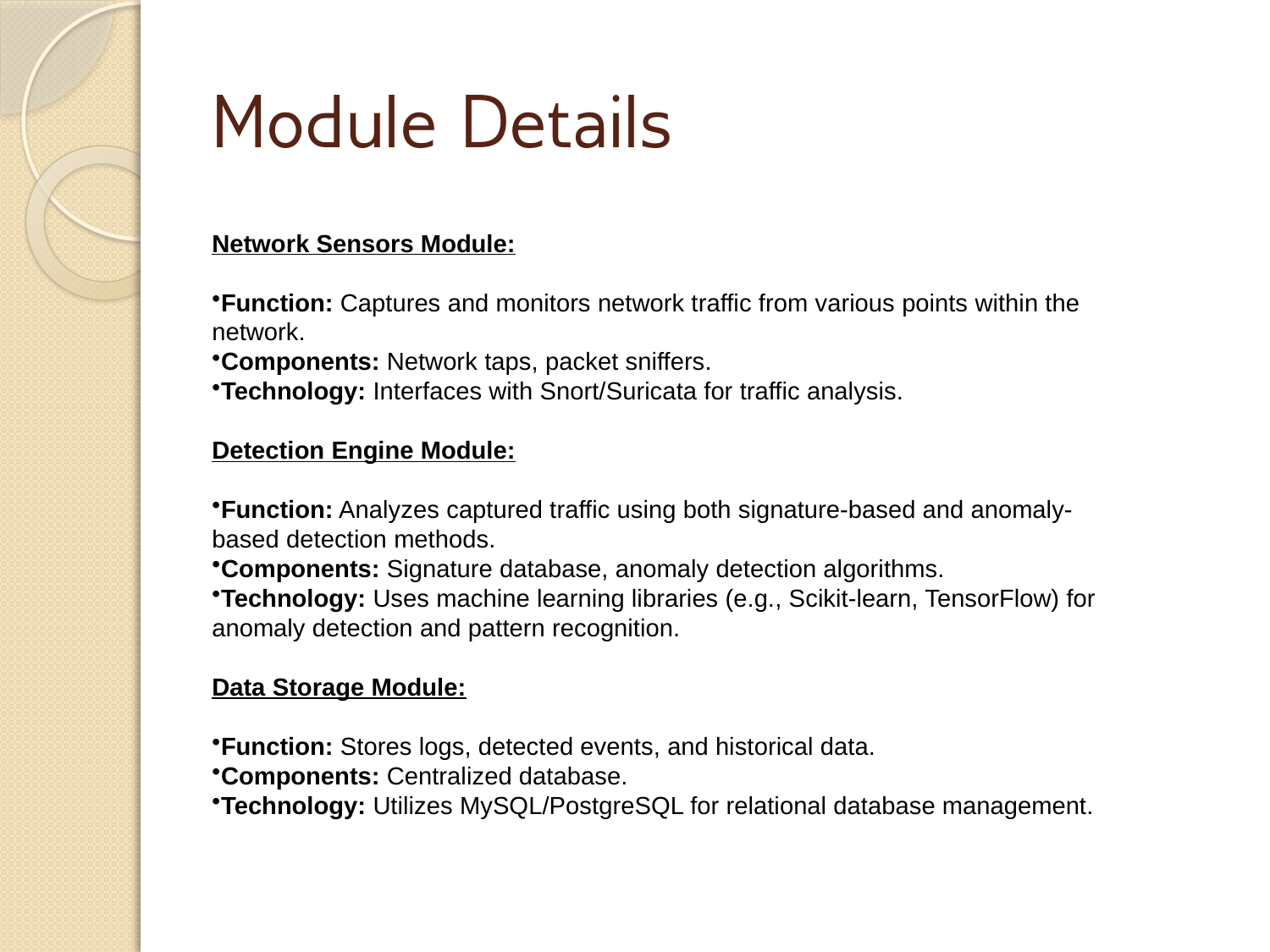

# Module Details
Network Sensors Module:

Function: Captures and monitors network traffic from various points within the network.
Components: Network taps, packet sniffers.
Technology: Interfaces with Snort/Suricata for traffic analysis.

Detection Engine Module:

Function: Analyzes captured traffic using both signature-based and anomaly-based detection methods.
Components: Signature database, anomaly detection algorithms.
Technology: Uses machine learning libraries (e.g., Scikit-learn, TensorFlow) for anomaly detection and pattern recognition.

Data Storage Module:

Function: Stores logs, detected events, and historical data.
Components: Centralized database.
Technology: Utilizes MySQL/PostgreSQL for relational database management.